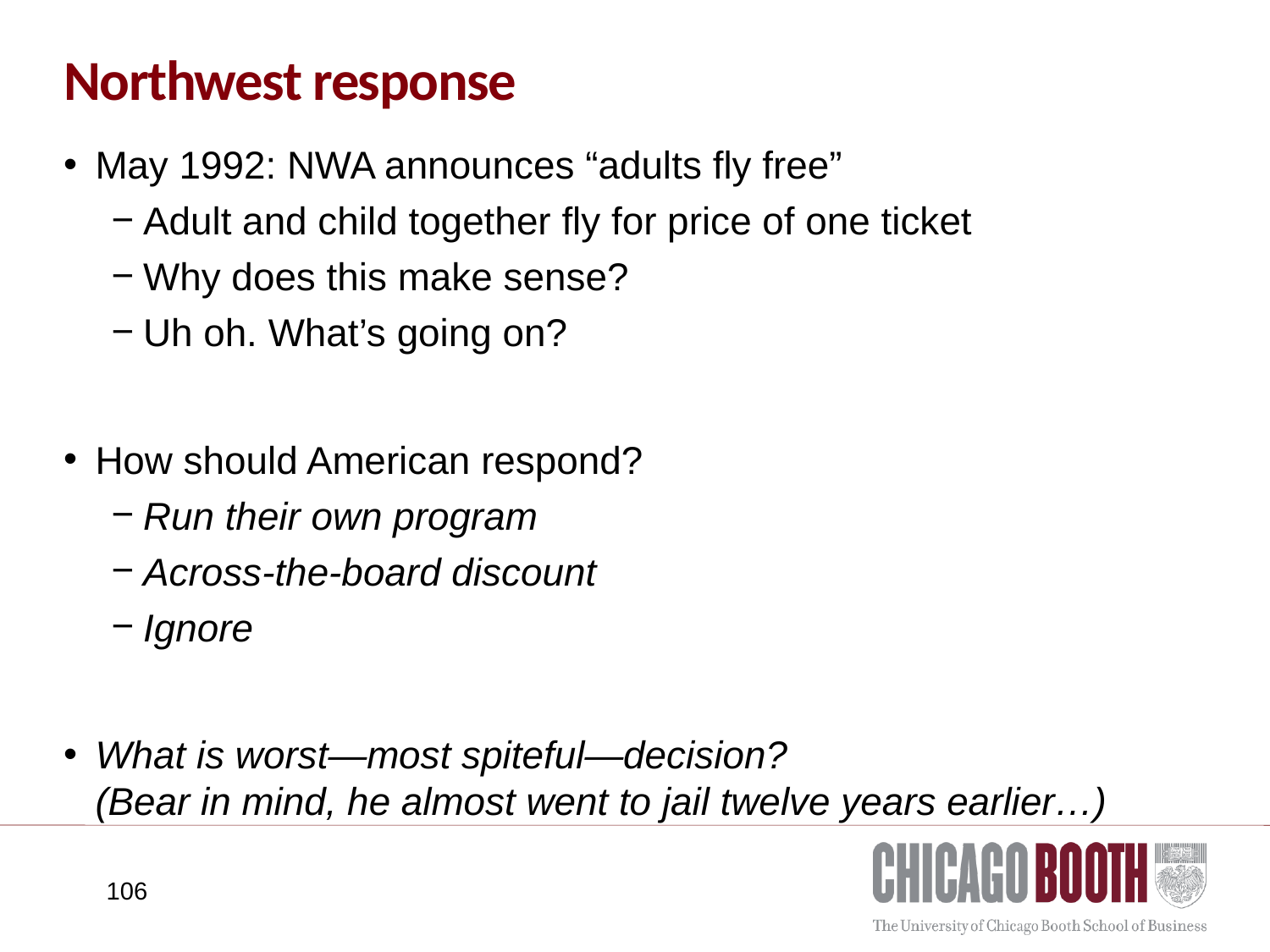

# Northwest response
May 1992: NWA announces “adults fly free”
Adult and child together fly for price of one ticket
Why does this make sense?
Uh oh. What’s going on?

How should American respond?
Run their own program
Across-the-board discount
Ignore

What is worst—most spiteful—decision?			   (Bear in mind, he almost went to jail twelve years earlier…)